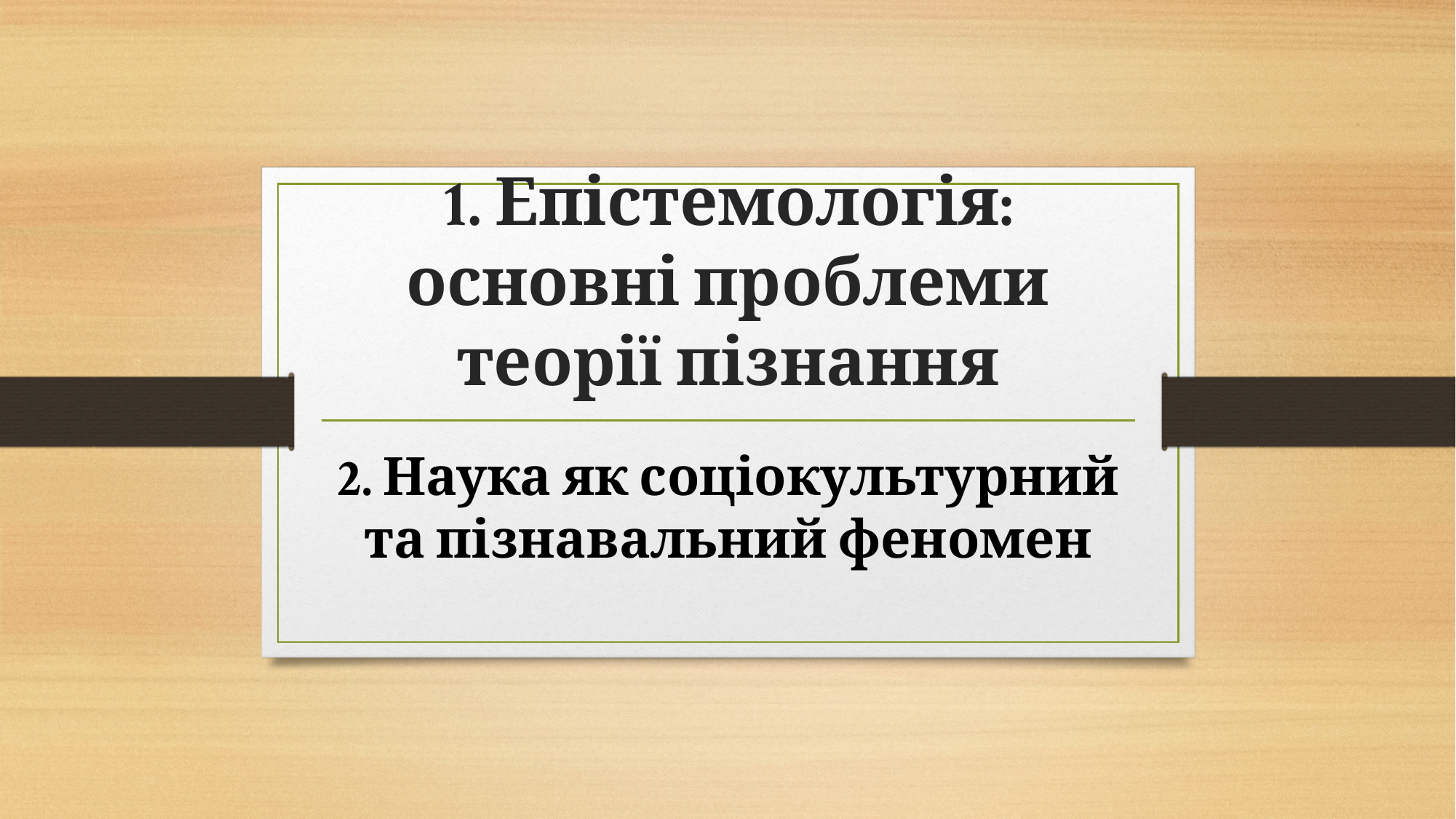

# 1. Епістемологія: основні проблеми теорії пізнання
2. Наука як соціокультурний та пізнавальний феномен